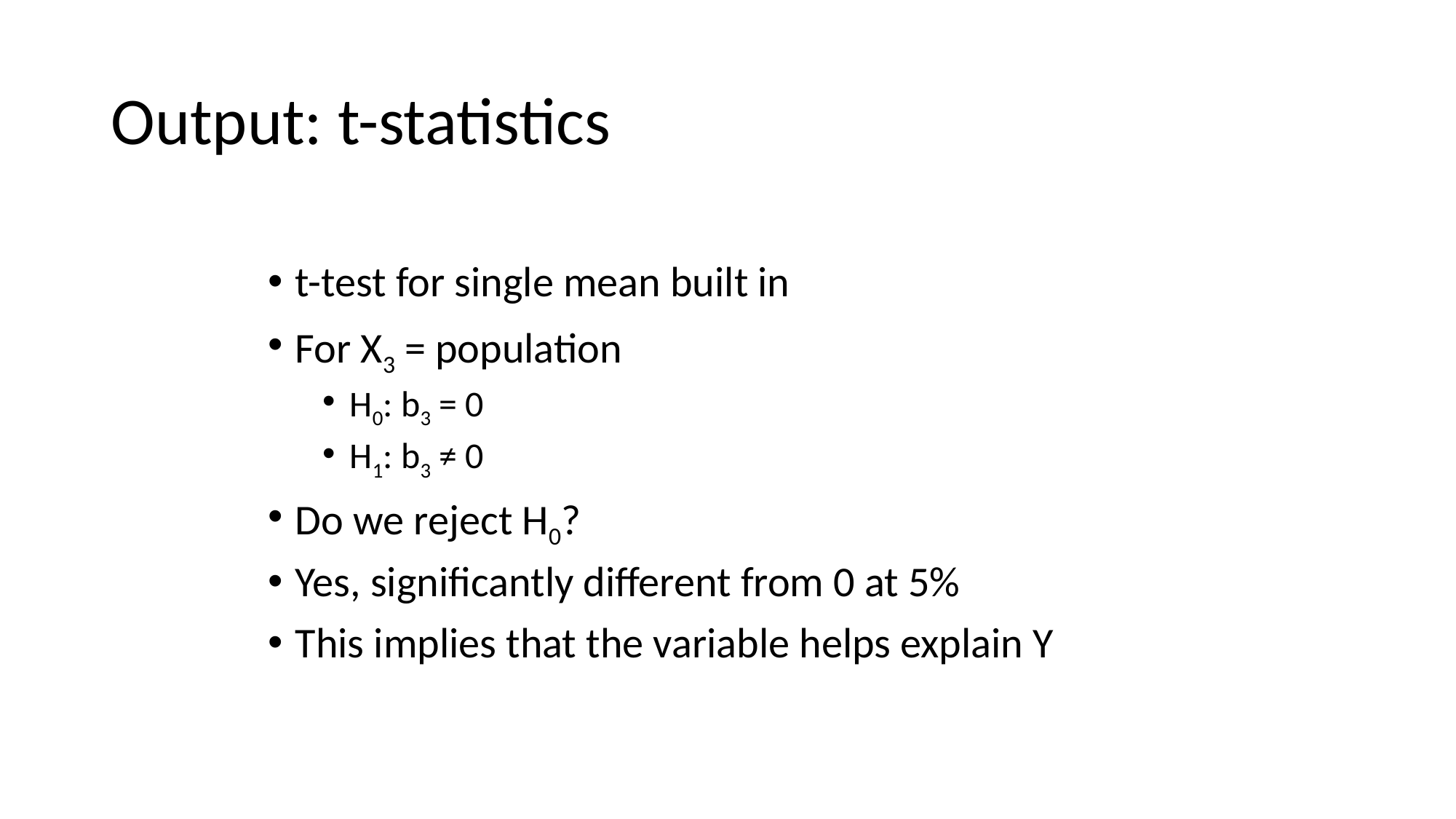

# Output: t-statistics
t-test for single mean built in
For X3 = population
H0: b3 = 0
H1: b3 ≠ 0
Do we reject H0?
Yes, significantly different from 0 at 5%
This implies that the variable helps explain Y